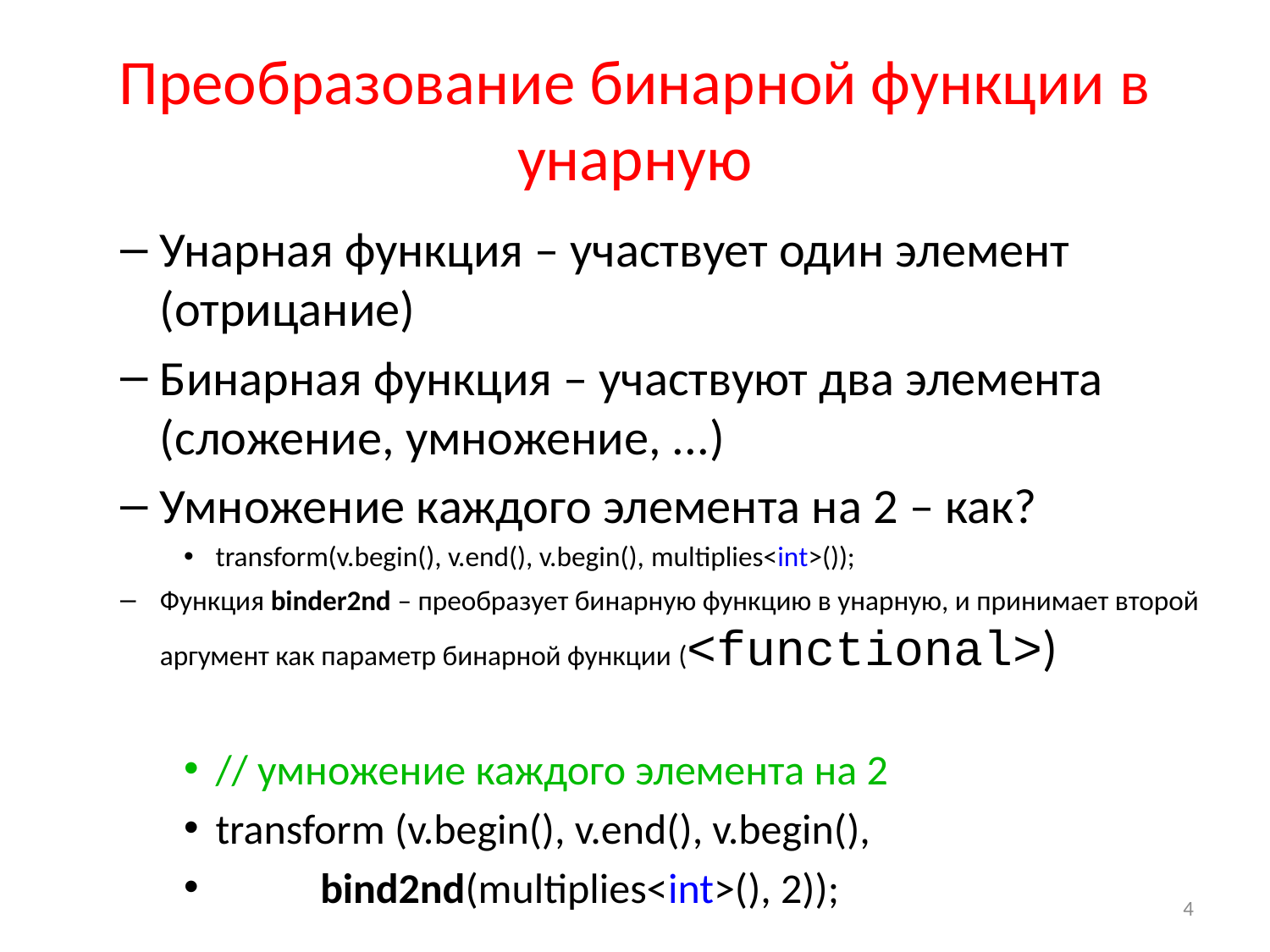

# Преобразование бинарной функции в унарную
Унарная функция – участвует один элемент (отрицание)
Бинарная функция – участвуют два элемента (сложение, умножение, ...)
Умножение каждого элемента на 2 – как?
transform(v.begin(), v.end(), v.begin(), multiplies<int>());
Функция binder2nd – преобразует бинарную функцию в унарную, и принимает второй аргумент как параметр бинарной функции (<functional>)

// умножение каждого элемента на 2
transform (v.begin(), v.end(), v.begin(),
           bind2nd(multiplies<int>(), 2));
4